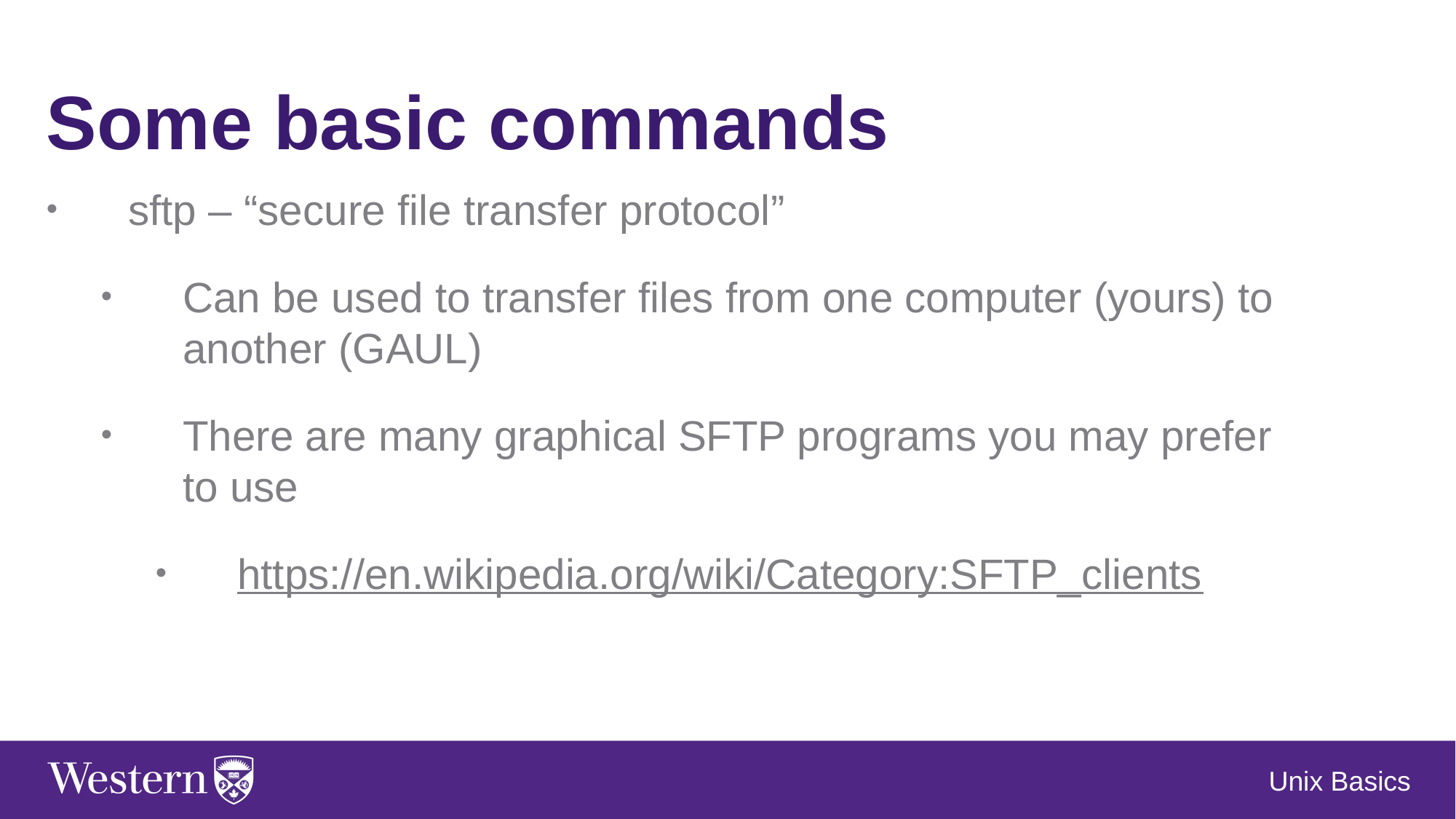

Some basic commands
sftp – “secure file transfer protocol”
Can be used to transfer files from one computer (yours) to another (GAUL)
There are many graphical SFTP programs you may prefer to use
https://en.wikipedia.org/wiki/Category:SFTP_clients
Unix Basics